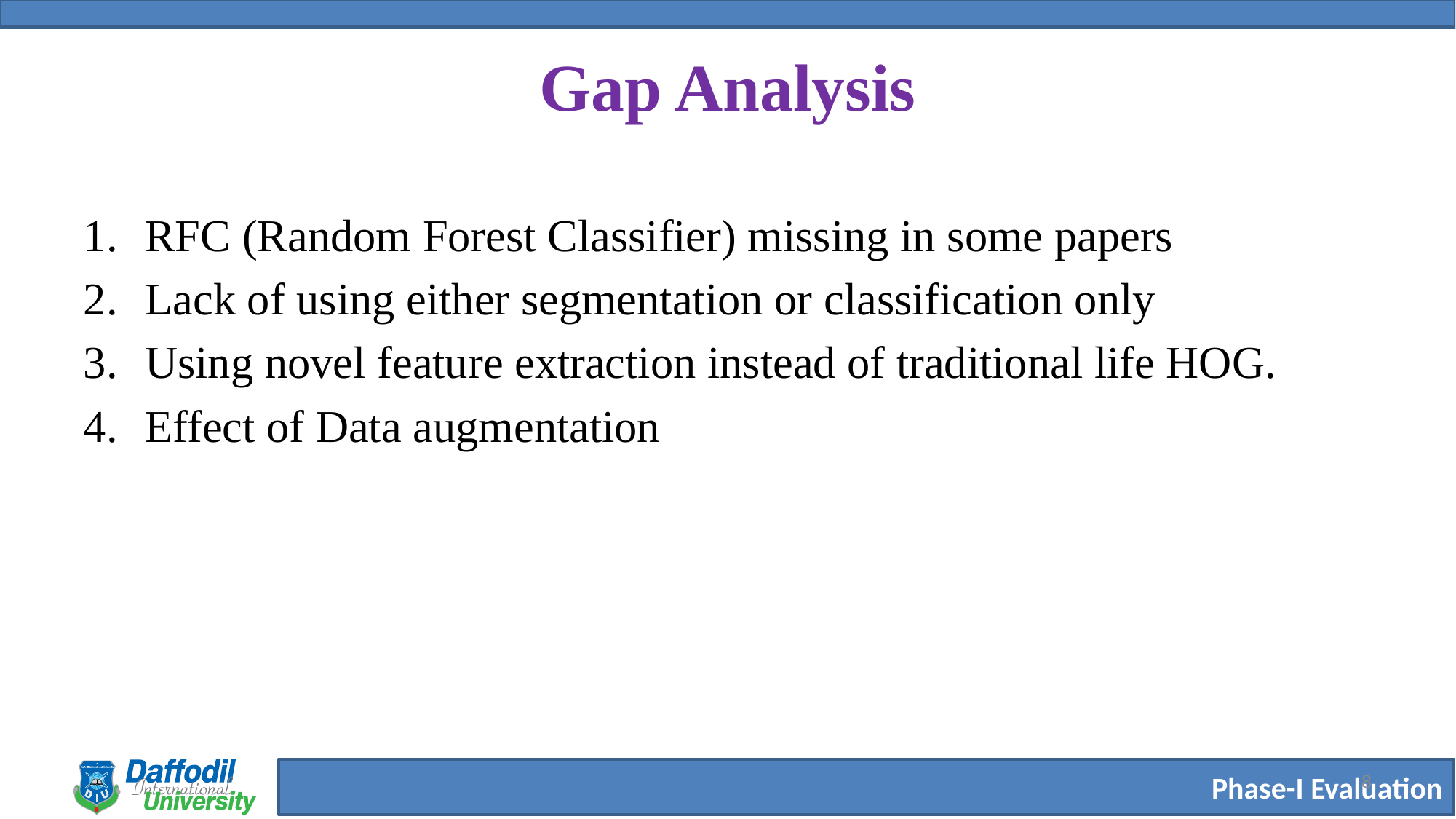

# Gap Analysis
RFC (Random Forest Classifier) missing in some papers
Lack of using either segmentation or classification only
Using novel feature extraction instead of traditional life HOG.
Effect of Data augmentation
8